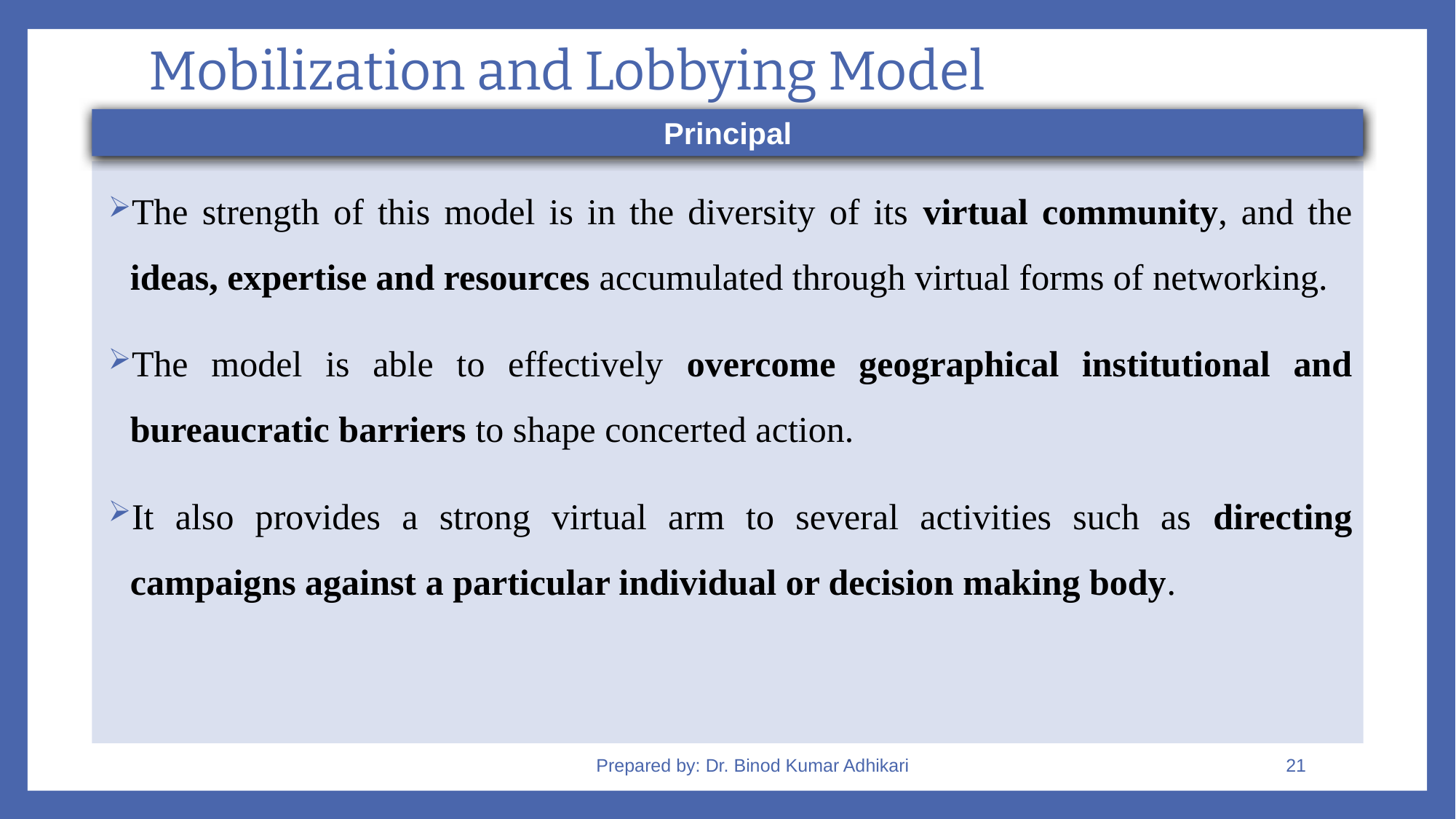

# Mobilization and Lobbying Model
Principal
The strength of this model is in the diversity of its virtual community, and the ideas, expertise and resources accumulated through virtual forms of networking.
The model is able to effectively overcome geographical institutional and bureaucratic barriers to shape concerted action.
It also provides a strong virtual arm to several activities such as directing campaigns against a particular individual or decision making body.
Prepared by: Dr. Binod Kumar Adhikari
21